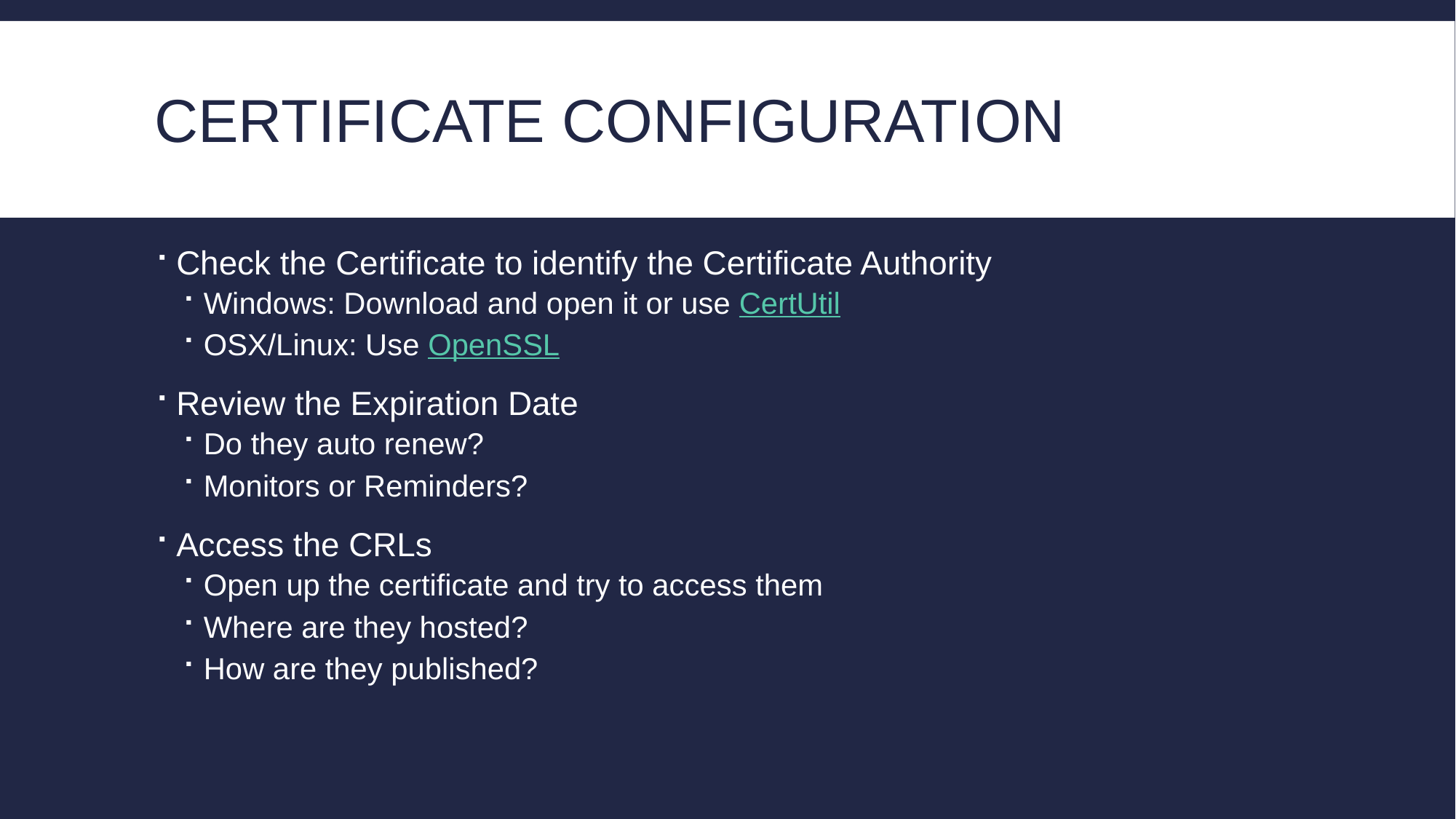

# Certificate Configuration
Check the Certificate to identify the Certificate Authority
Windows: Download and open it or use CertUtil
OSX/Linux: Use OpenSSL
Review the Expiration Date
Do they auto renew?
Monitors or Reminders?
Access the CRLs
Open up the certificate and try to access them
Where are they hosted?
How are they published?